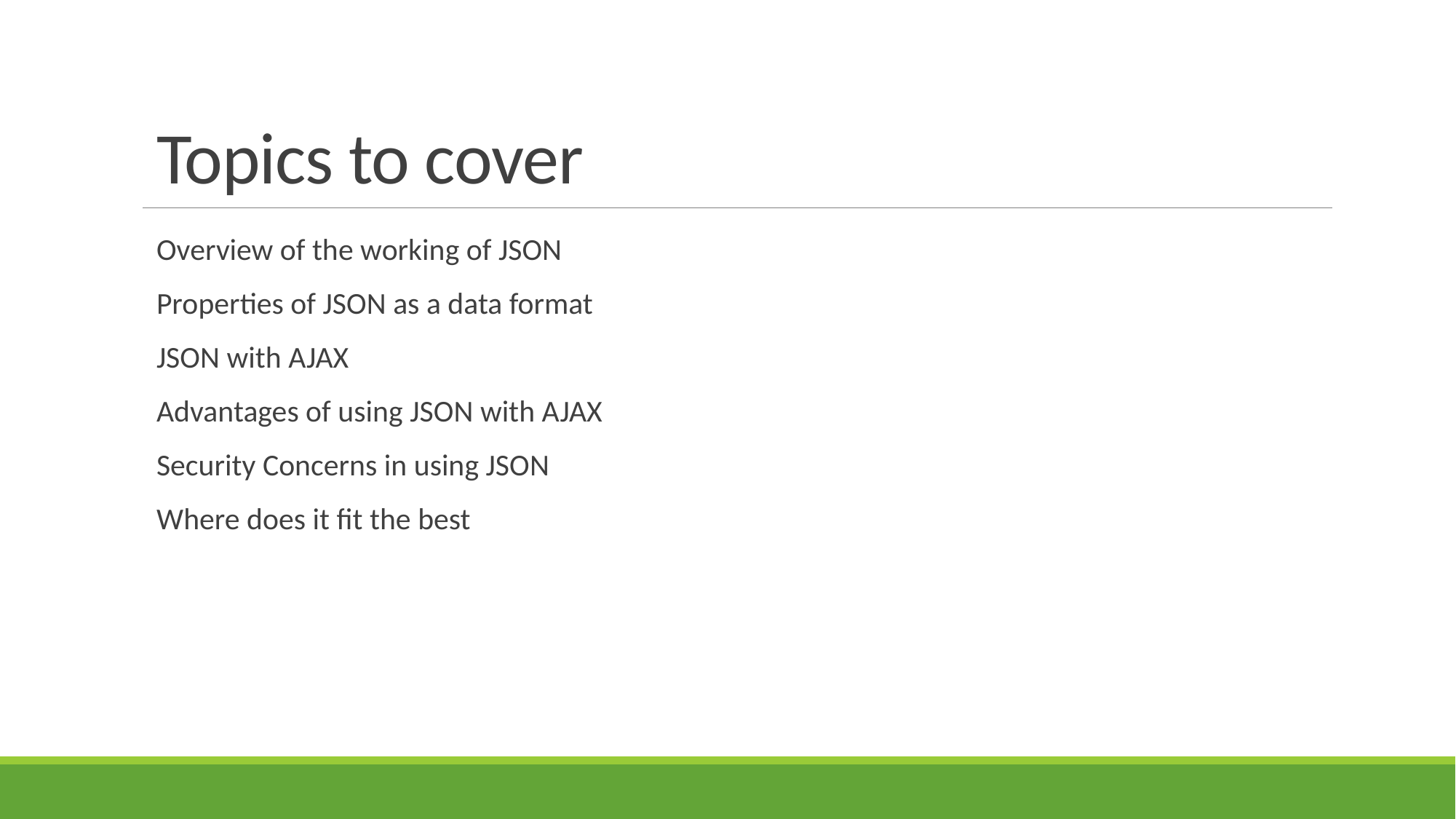

# Topics to cover
Overview of the working of JSON
Properties of JSON as a data format
JSON with AJAX
Advantages of using JSON with AJAX
Security Concerns in using JSON
Where does it fit the best